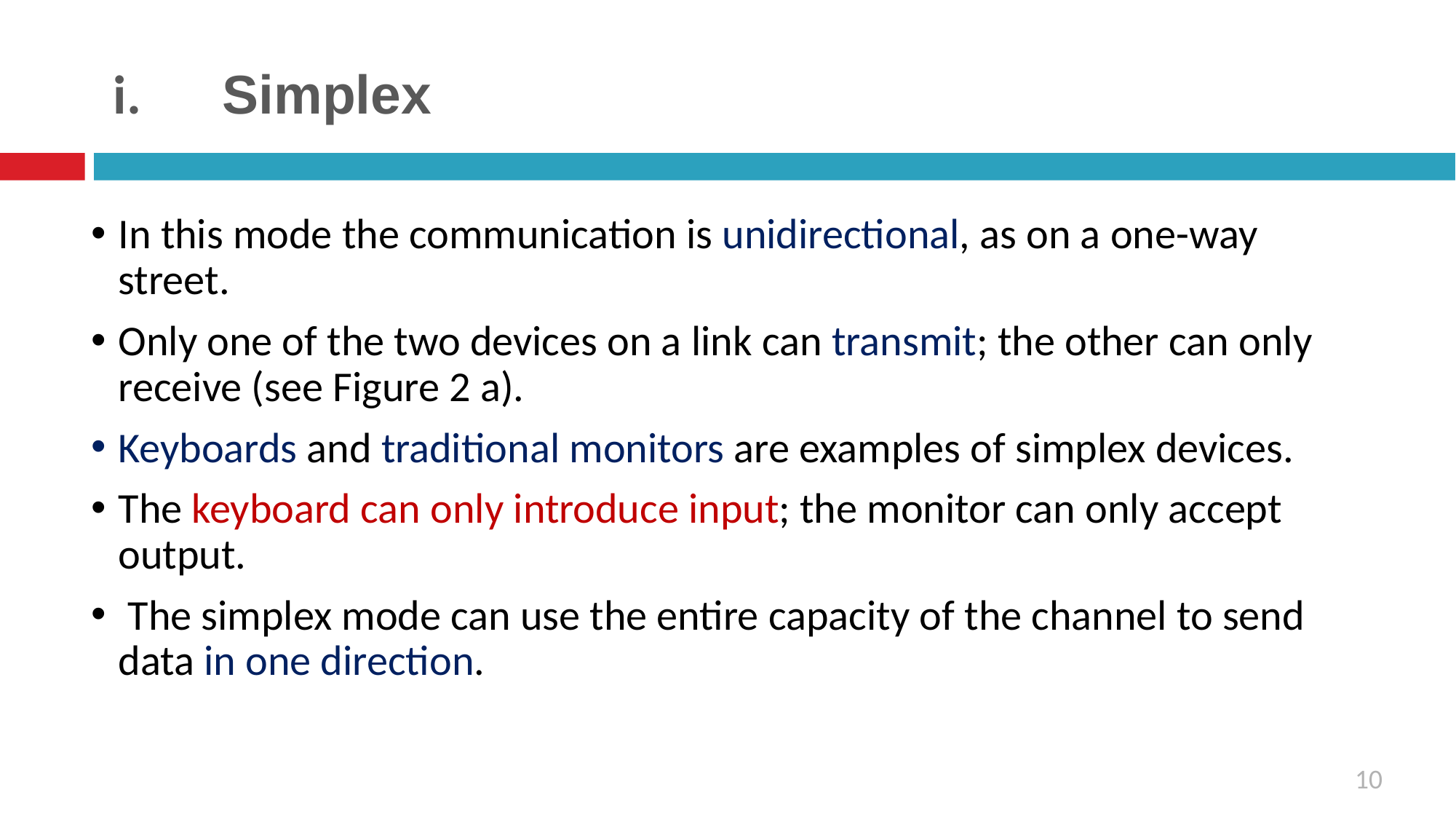

# i.	Simplex
In this mode the communication is unidirectional, as on a one-way street.
Only one of the two devices on a link can transmit; the other can only receive (see Figure 2 a).
Keyboards and traditional monitors are examples of simplex devices.
The keyboard can only introduce input; the monitor can only accept output.
 The simplex mode can use the entire capacity of the channel to send data in one direction.
10